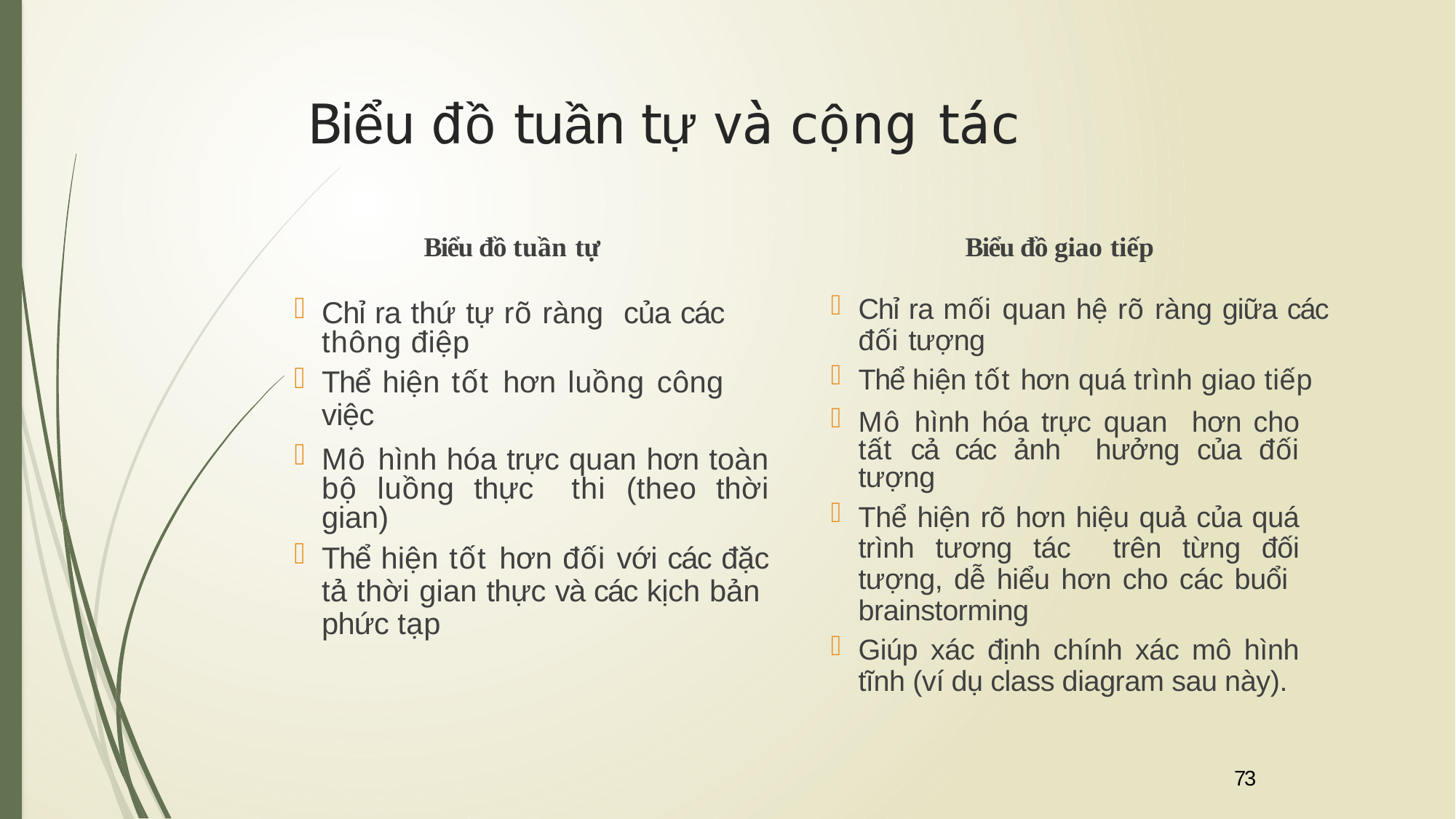

# Biểu đồ tuần tự và cộng tác
Biểu đồ tuần tự
Chỉ ra thứ tự rõ ràng  của các thông điệp
Thể hiện tốt hơn luồng công việc
Mô hình hóa trực quan hơn toàn bộ luồng thực  thi (theo thời gian)
Thể hiện tốt hơn đối với các đặc tả thời gian thực và các kịch bản  phức tạp
Biểu đồ giao tiếp
Chỉ ra mối quan hệ rõ ràng giữa các đối tượng
Thể hiện tốt hơn quá trình giao tiếp
Mô hình hóa trực quan  hơn cho tất cả các ảnh  hưởng của đối tượng
Thể hiện rõ hơn hiệu quả của quá trình tương tác  trên từng đối tượng, dễ hiểu hơn cho các buổi  brainstorming
Giúp xác định chính xác mô hình tĩnh (ví dụ class diagram sau này).
73